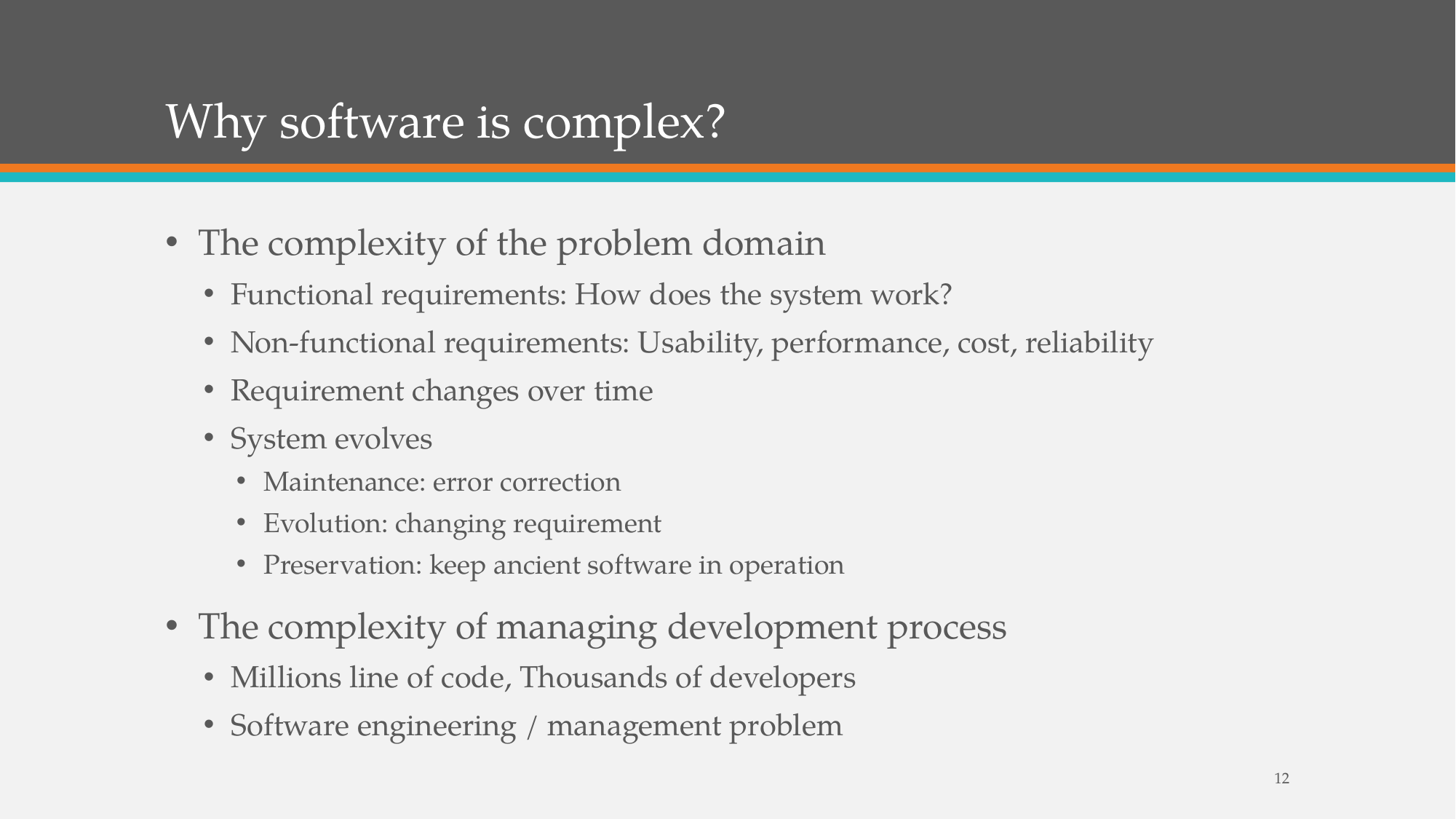

# Why software is complex?
The complexity of the problem domain
Functional requirements: How does the system work?
Non-functional requirements: Usability, performance, cost, reliability
Requirement changes over time
System evolves
Maintenance: error correction
Evolution: changing requirement
Preservation: keep ancient software in operation
The complexity of managing development process
Millions line of code, Thousands of developers
Software engineering / management problem
12